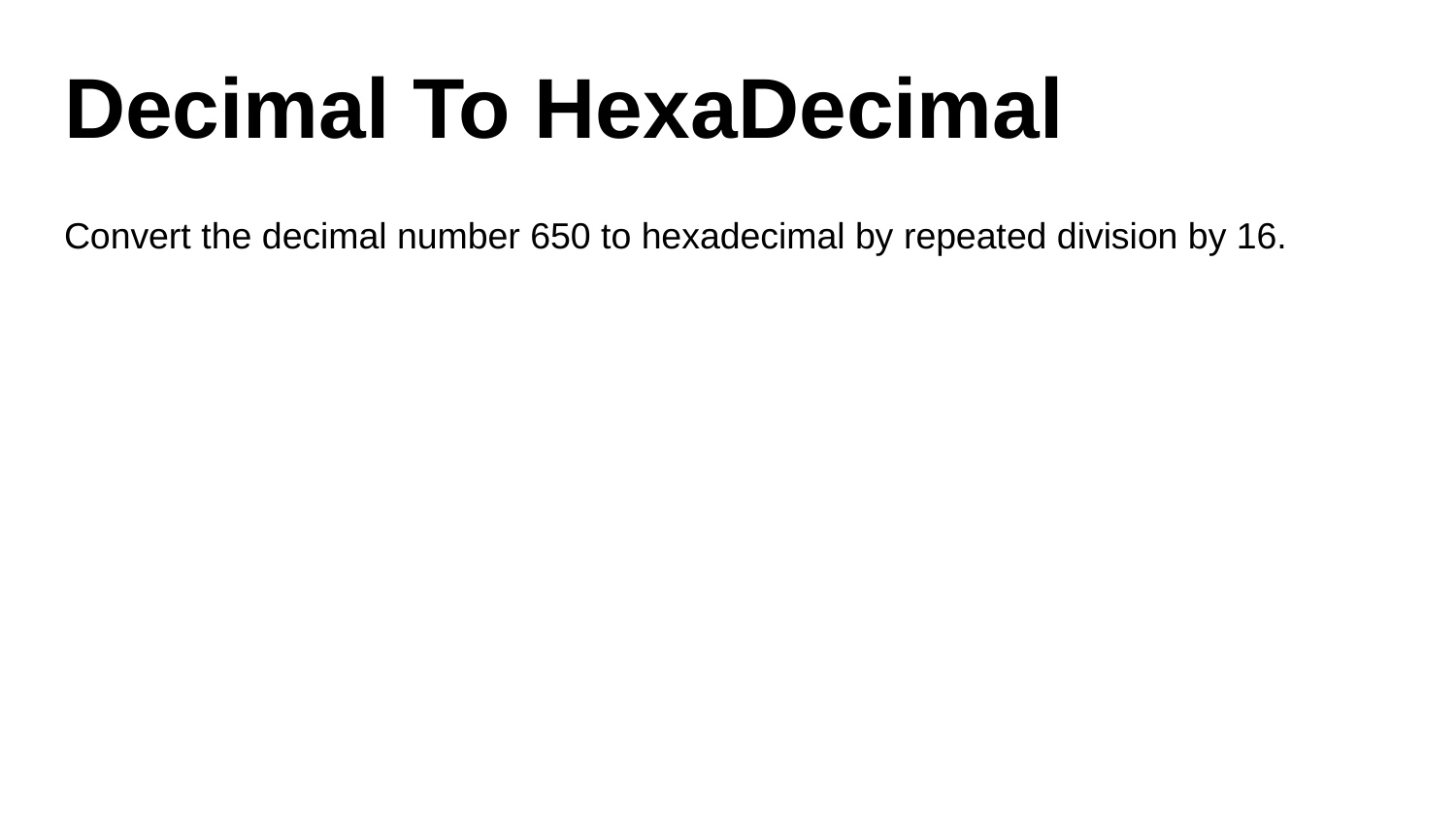

# Decimal To HexaDecimal
Convert the decimal number 650 to hexadecimal by repeated division by 16.